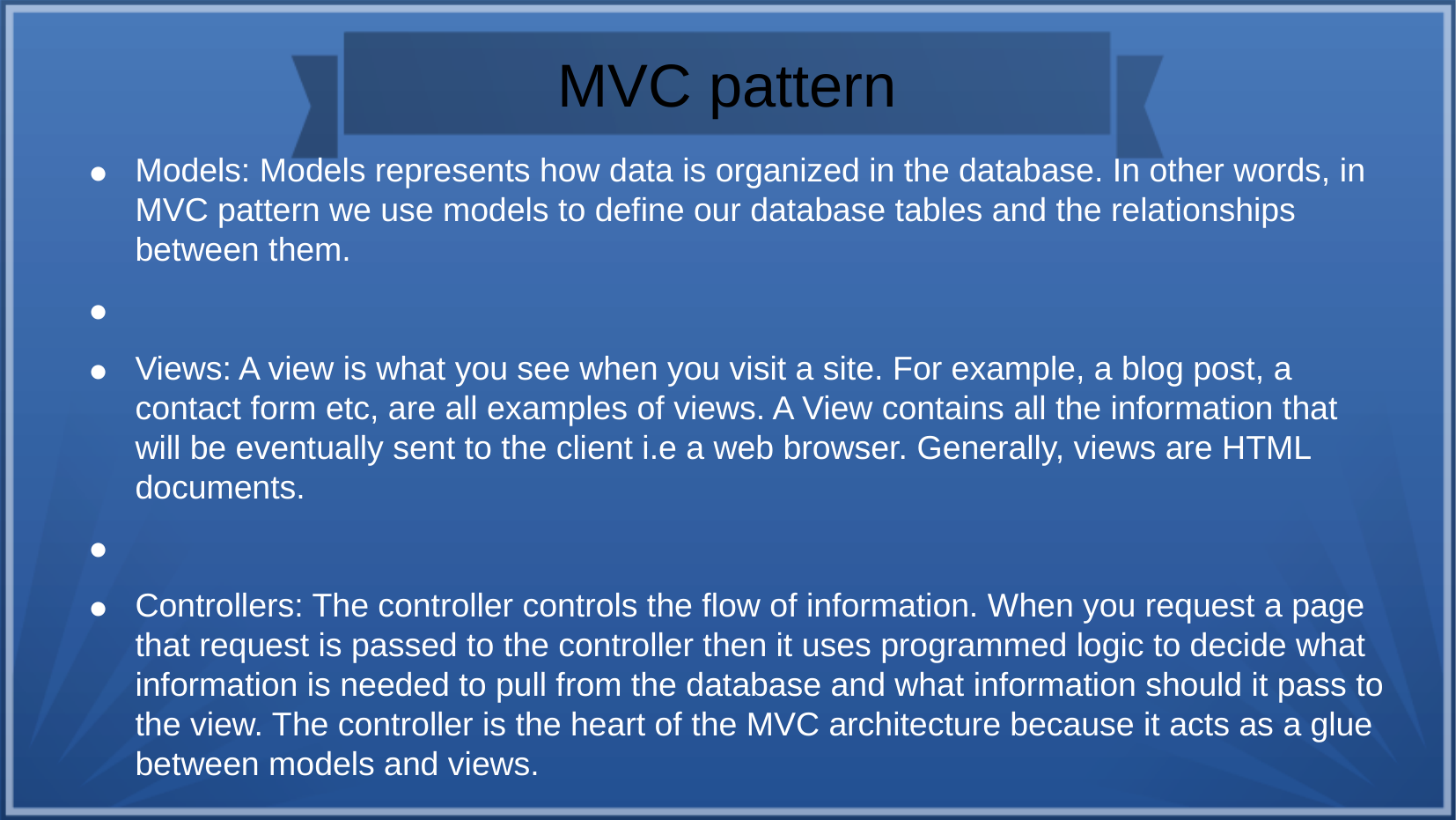

MVC pattern
Models: Models represents how data is organized in the database. In other words, in MVC pattern we use models to define our database tables and the relationships between them.

Views: A view is what you see when you visit a site. For example, a blog post, a contact form etc, are all examples of views. A View contains all the information that will be eventually sent to the client i.e a web browser. Generally, views are HTML documents.

Controllers: The controller controls the flow of information. When you request a page that request is passed to the controller then it uses programmed logic to decide what information is needed to pull from the database and what information should it pass to the view. The controller is the heart of the MVC architecture because it acts as a glue between models and views.